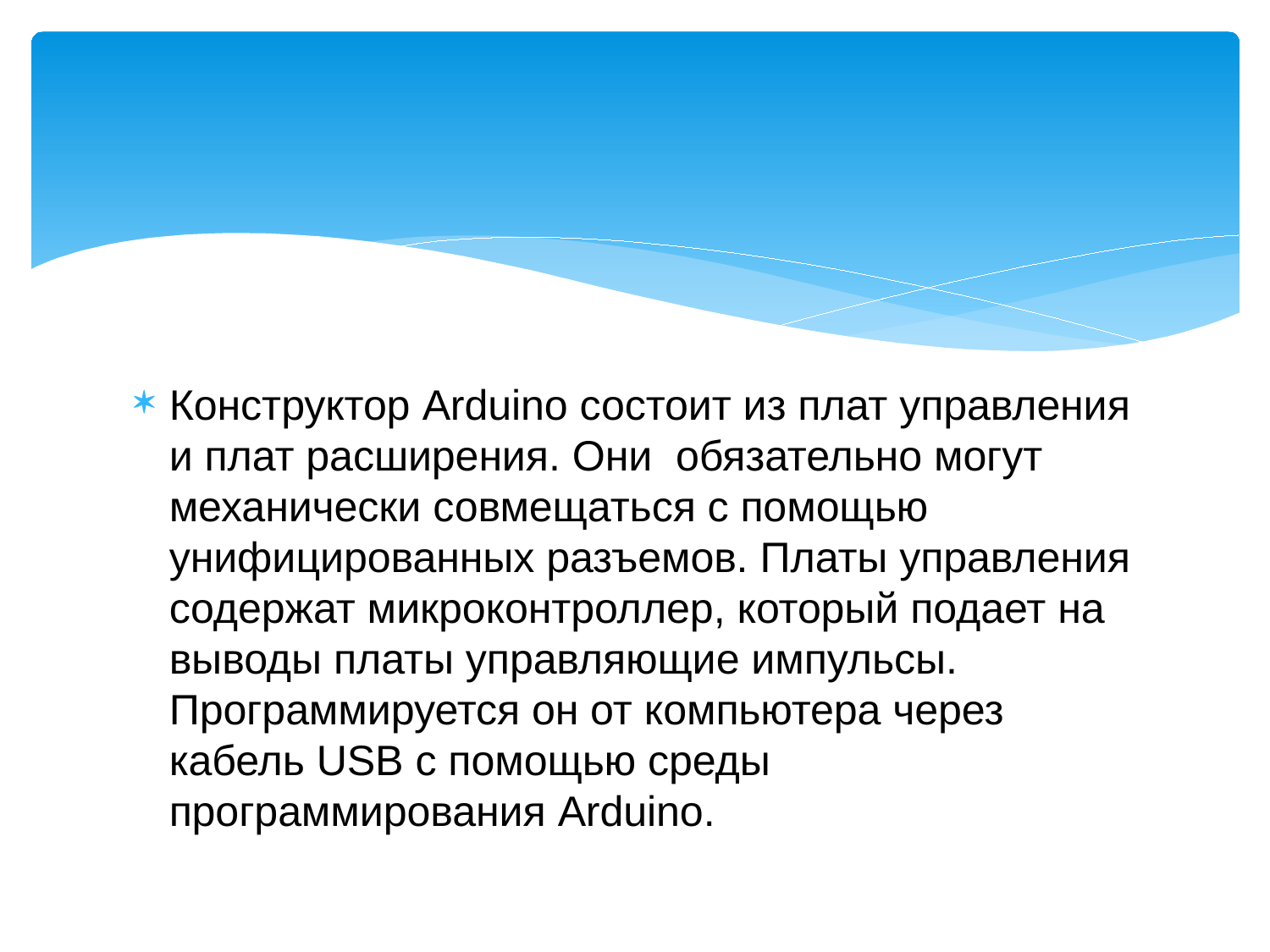

#
Конструктор Arduino состоит из плат управления и плат расширения. Они  обязательно могут механически совмещаться с помощью унифицированных разъемов. Платы управления содержат микроконтроллер, который подает на выводы платы управляющие импульсы. Программируется он от компьютера через кабель USB с помощью среды программирования Arduino.